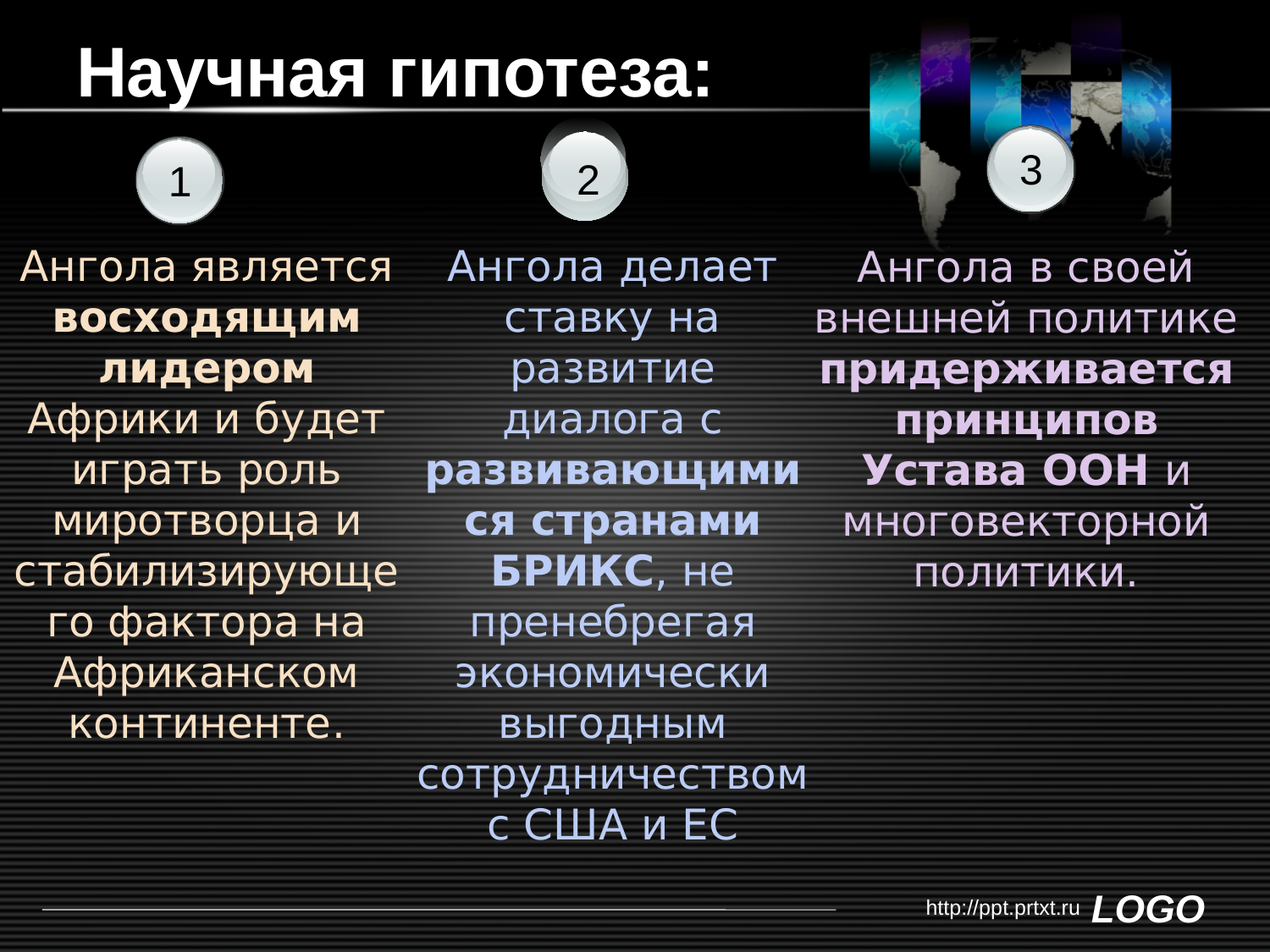

# Научная гипотеза:

3
2
1
Ангола является восходящим лидером Африки и будет играть роль миротворца и стабилизирующего фактора на Африканском континенте.
Ангола делает ставку на развитие диалога с развивающимися странами БРИКС, не пренебрегая экономически выгодным сотрудничеством с США и ЕС
Ангола в своей внешней политике придерживается принципов Устава ООН и многовекторной политики.
http://ppt.prtxt.ru